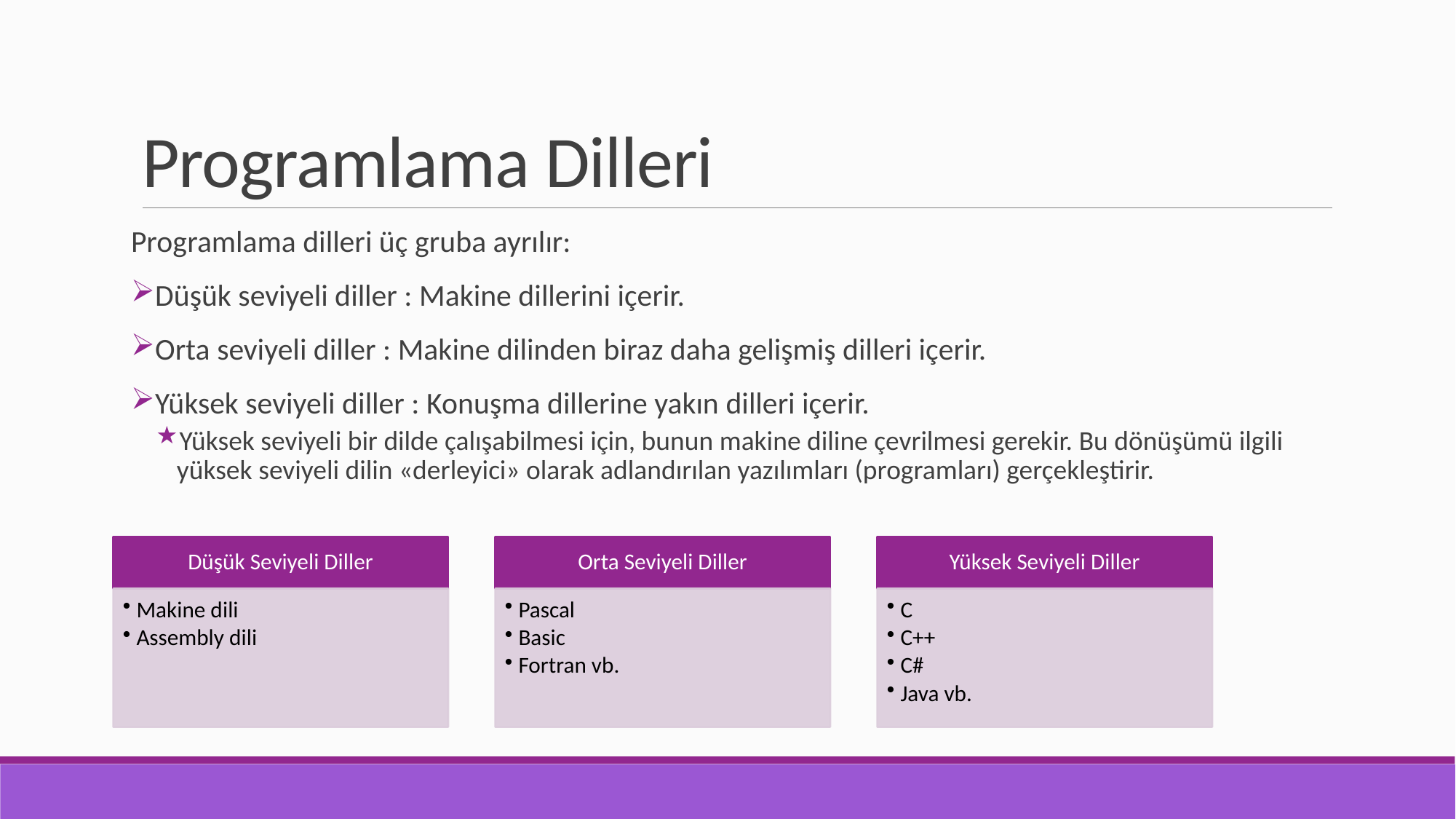

# Programlama Dilleri
Programlama dilleri üç gruba ayrılır:
Düşük seviyeli diller : Makine dillerini içerir.
Orta seviyeli diller : Makine dilinden biraz daha gelişmiş dilleri içerir.
Yüksek seviyeli diller : Konuşma dillerine yakın dilleri içerir.
Yüksek seviyeli bir dilde çalışabilmesi için, bunun makine diline çevrilmesi gerekir. Bu dönüşümü ilgili yüksek seviyeli dilin «derleyici» olarak adlandırılan yazılımları (programları) gerçekleştirir.
Düşük Seviyeli Diller
Makine dili
Assembly dili
Orta Seviyeli Diller
Pascal
Basic
Fortran vb.
Yüksek Seviyeli Diller
C
C++
C#
Java vb.